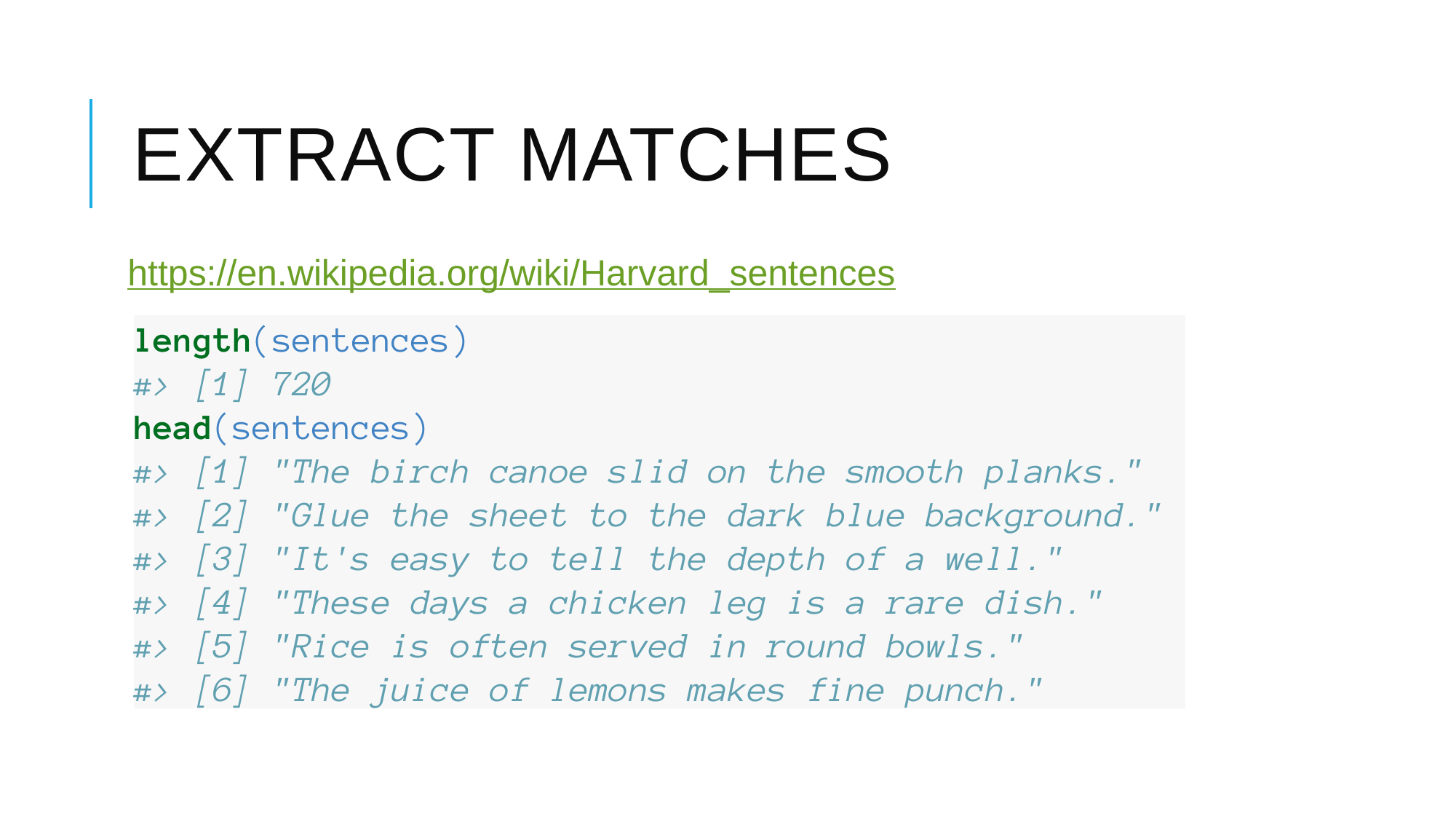

# Extract matches
https://en.wikipedia.org/wiki/Harvard_sentences
length(sentences)
#> [1] 720
head(sentences)
#> [1] "The birch canoe slid on the smooth planks."
#> [2] "Glue the sheet to the dark blue background."
#> [3] "It's easy to tell the depth of a well."
#> [4] "These days a chicken leg is a rare dish."
#> [5] "Rice is often served in round bowls."
#> [6] "The juice of lemons makes fine punch."